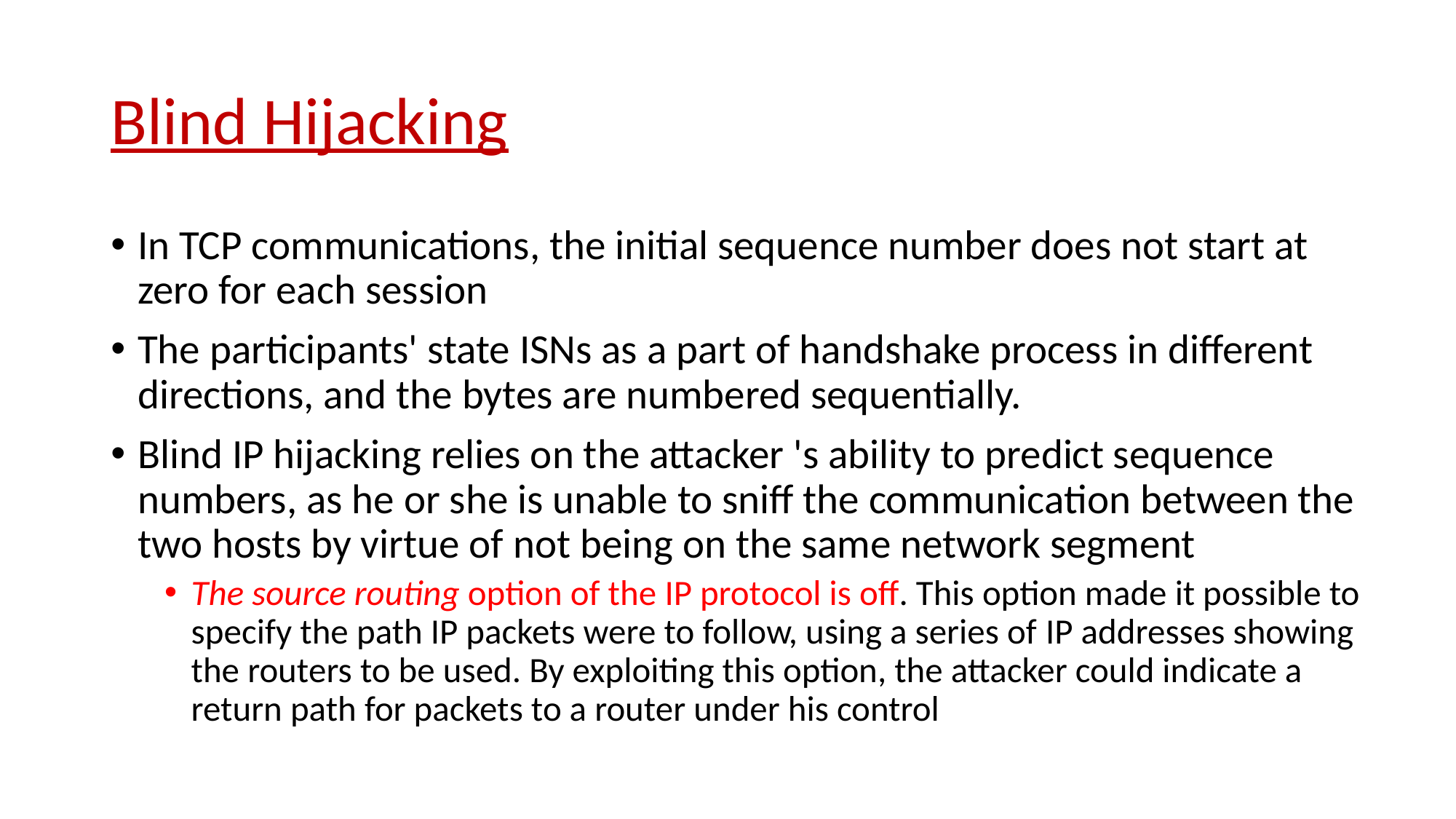

# Blind Hijacking
In TCP communications, the initial sequence number does not start at zero for each session
The participants' state ISNs as a part of handshake process in different directions, and the bytes are numbered sequentially.
Blind IP hijacking relies on the attacker 's ability to predict sequence numbers, as he or she is unable to sniff the communication between the two hosts by virtue of not being on the same network segment
The source routing option of the IP protocol is off. This option made it possible to specify the path IP packets were to follow, using a series of IP addresses showing the routers to be used. By exploiting this option, the attacker could indicate a return path for packets to a router under his control